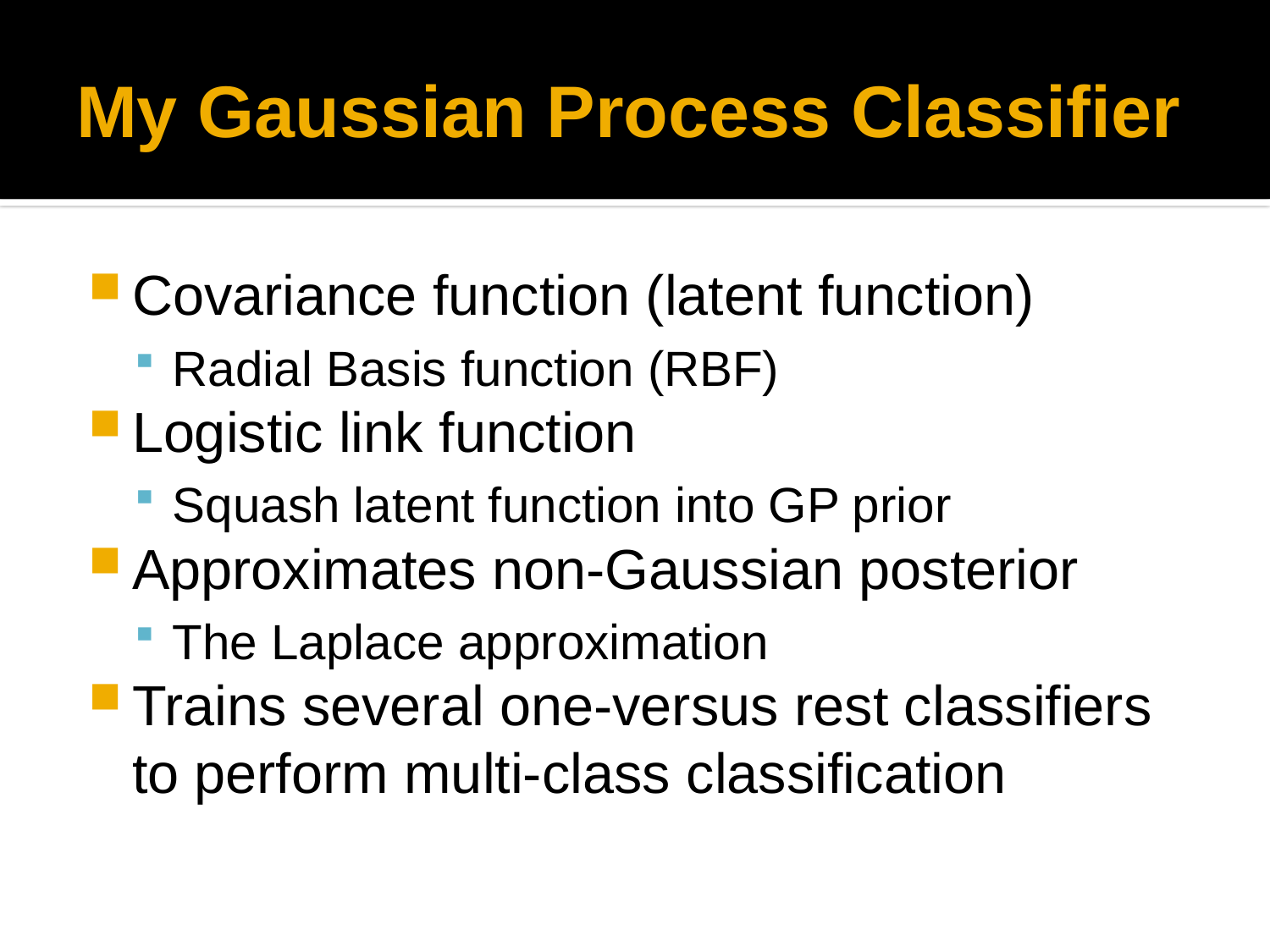

# My Gaussian Process Classifier
Covariance function (latent function)
Radial Basis function (RBF)
Logistic link function
Squash latent function into GP prior
Approximates non-Gaussian posterior
The Laplace approximation
Trains several one-versus rest classifiers to perform multi-class classification